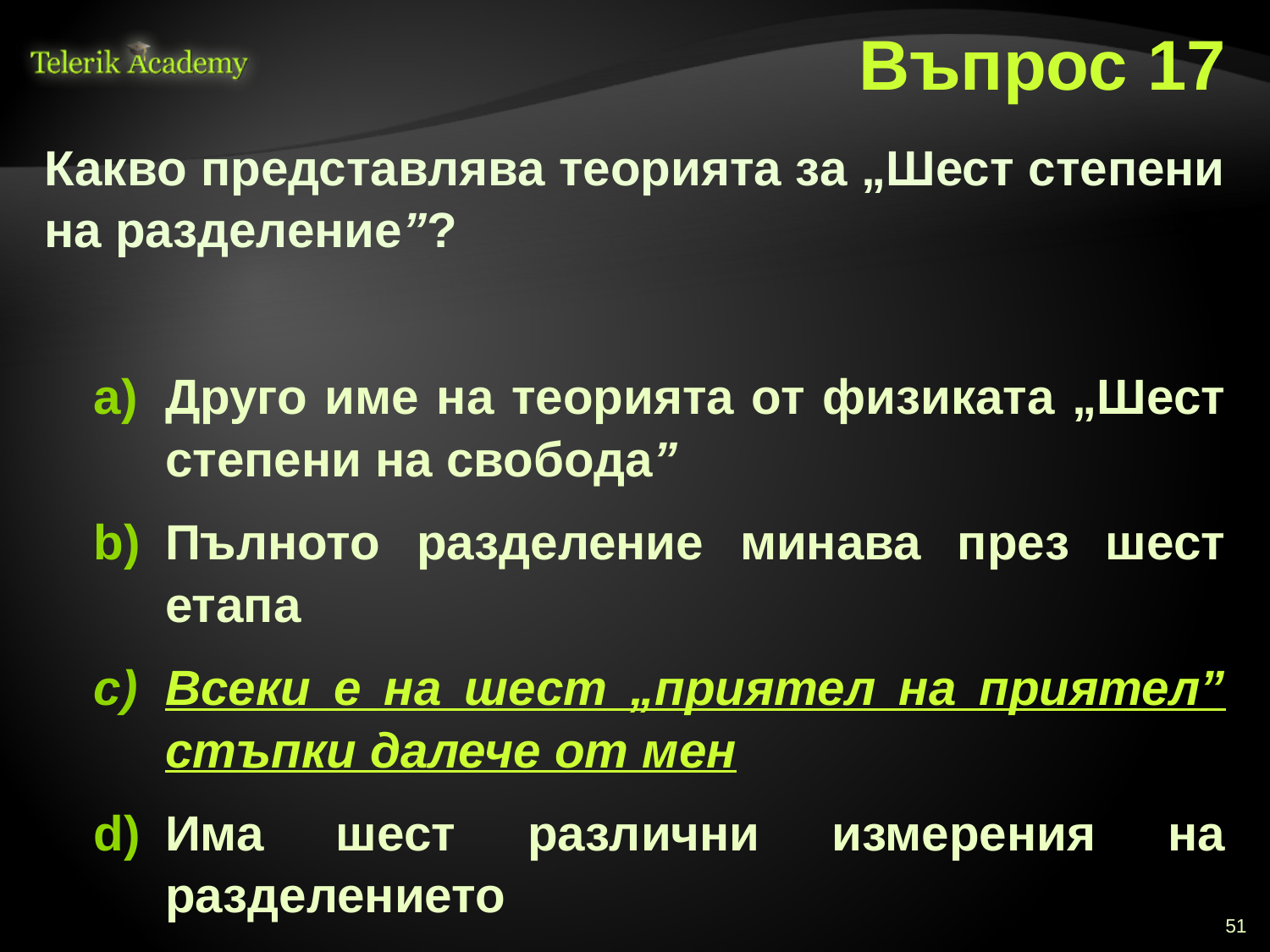

# Въпрос 17
Какво представлява теорията за „Шест степени на разделение”?

Друго име на теорията от физиката „Шест степени на свобода”
Пълното разделение минава през шест етапа
Всеки е на шест „приятел на приятел” стъпки далече от мен
Има шест различни измерения на разделението
51